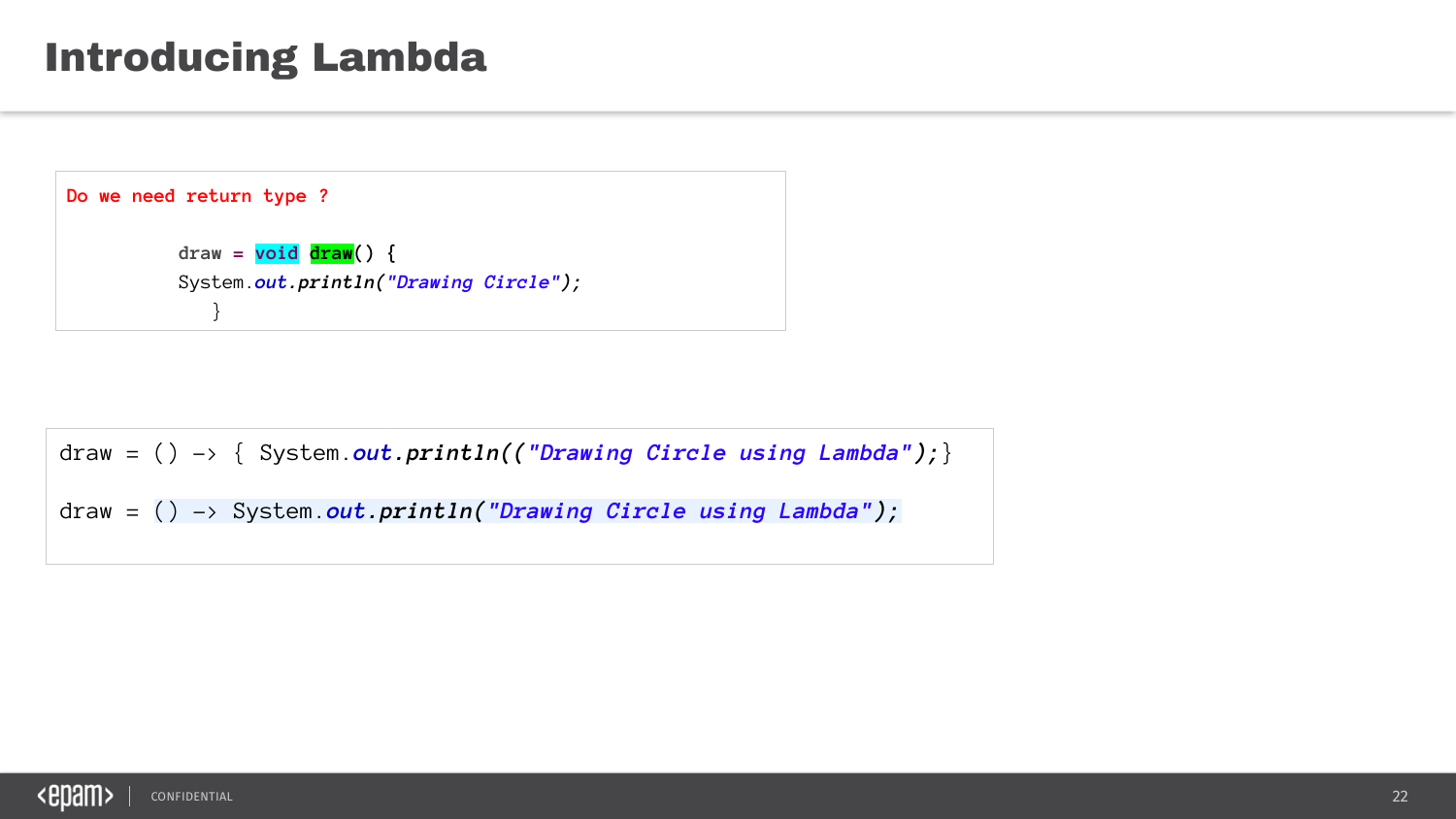

Introducing Lambda

Do we need return type ?

	draw = void draw() {
			System.out.println("Drawing Circle");
		   }

draw = () -> { System.out.println(("Drawing Circle using Lambda");}

draw = () -> System.out.println("Drawing Circle using Lambda");